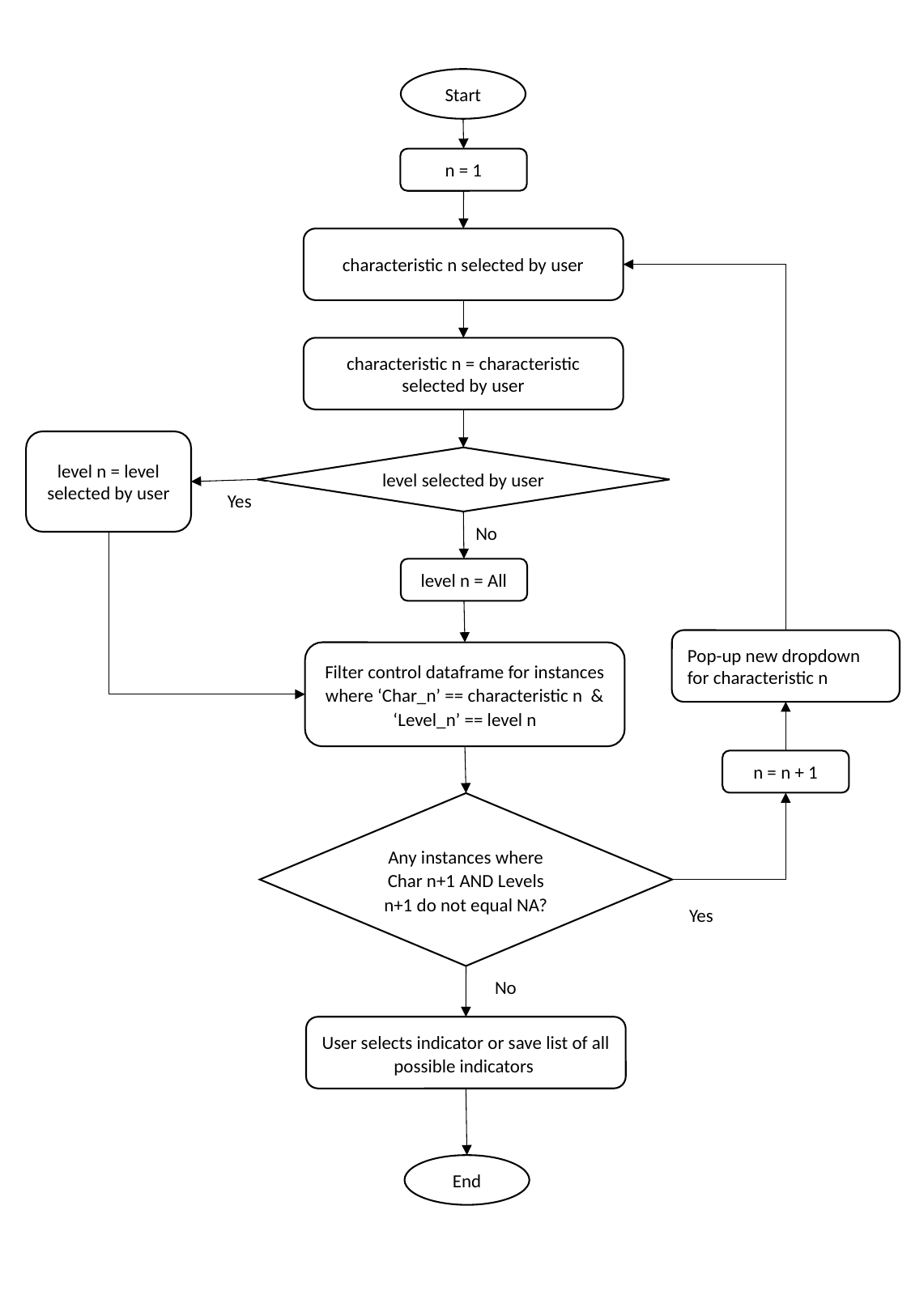

Start
n = 1
characteristic n selected by user
characteristic n = characteristic selected by user
level n = level selected by user
level selected by user
Yes
No
level n = All
Pop-up new dropdown for characteristic n
Filter control dataframe for instances where ‘Char_n’ == characteristic n  &
‘Level_n’ == level n
n = n + 1
Yes
Any instances where Char n+1 AND Levels n+1 do not equal NA?
No
User selects indicator or save list of all possible indicators
End